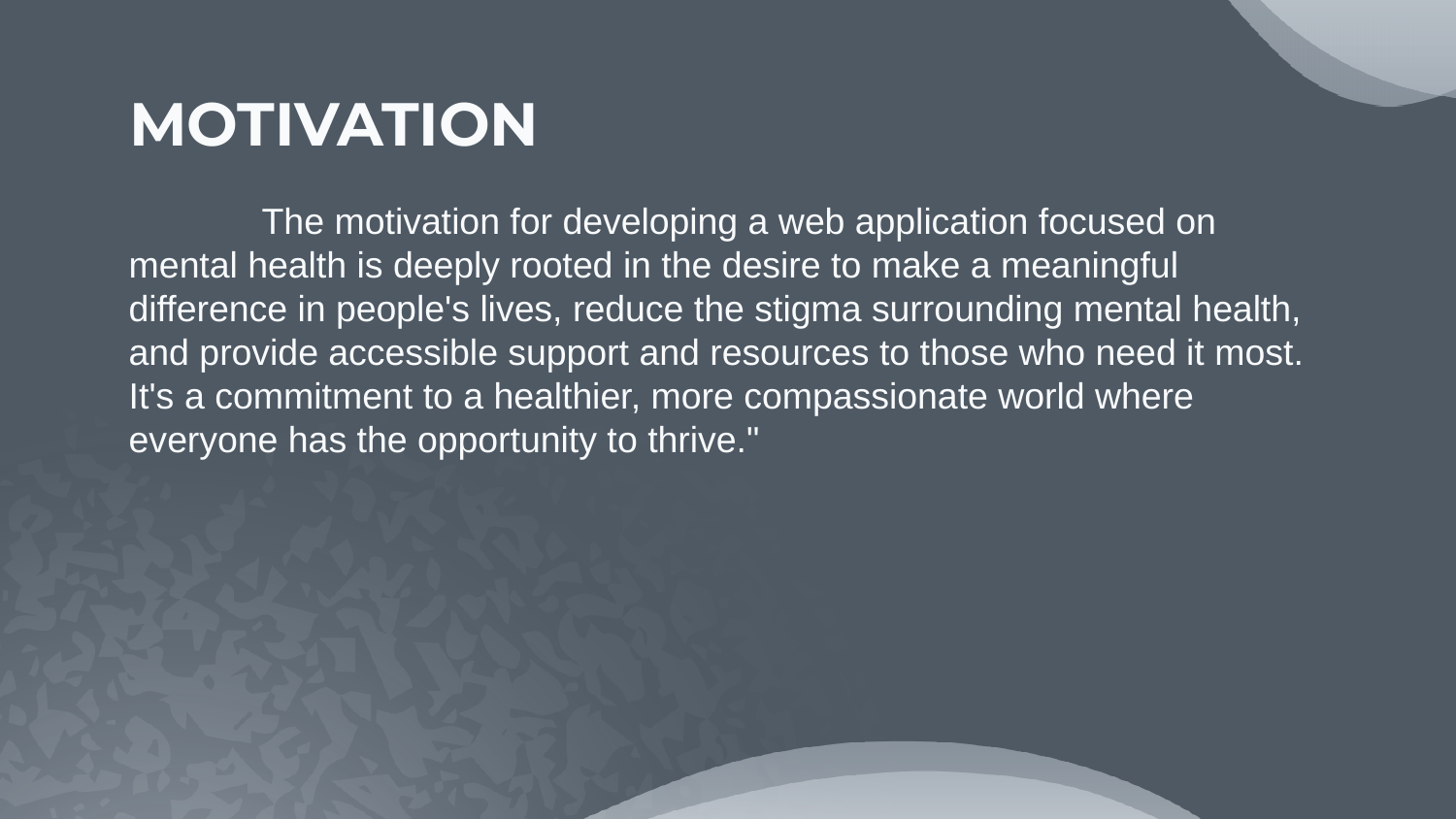

# MOTIVATION
                  The motivation for developing a web application focused on mental health is deeply rooted in the desire to make a meaningful difference in people's lives, reduce the stigma surrounding mental health, and provide accessible support and resources to those who need it most. It's a commitment to a healthier, more compassionate world where everyone has the opportunity to thrive."